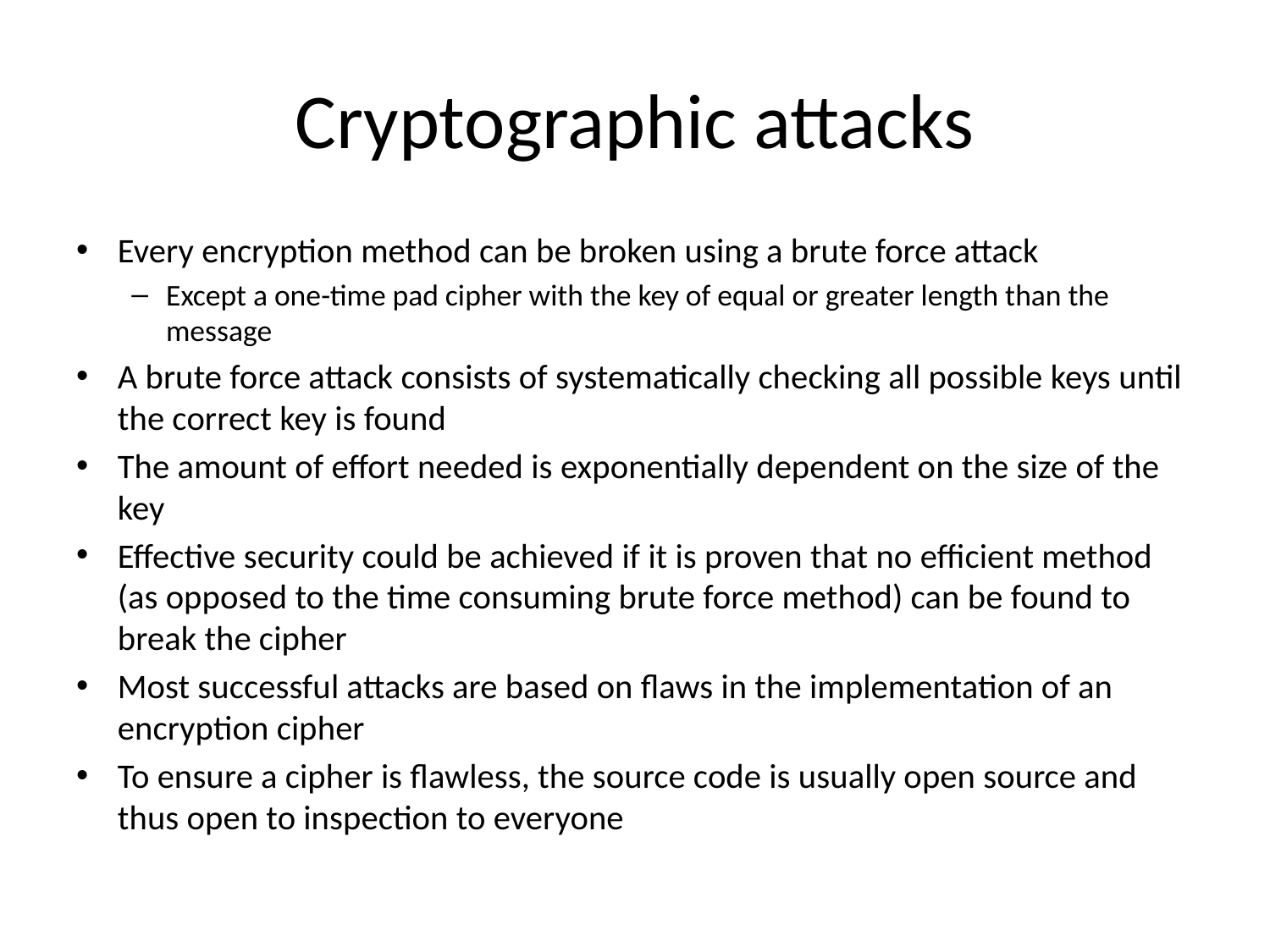

# Cryptographic attacks
Every encryption method can be broken using a brute force attack
Except a one-time pad cipher with the key of equal or greater length than the message
A brute force attack consists of systematically checking all possible keys until the correct key is found
The amount of effort needed is exponentially dependent on the size of the key
Effective security could be achieved if it is proven that no efficient method (as opposed to the time consuming brute force method) can be found to break the cipher
Most successful attacks are based on flaws in the implementation of an encryption cipher
To ensure a cipher is flawless, the source code is usually open source and thus open to inspection to everyone